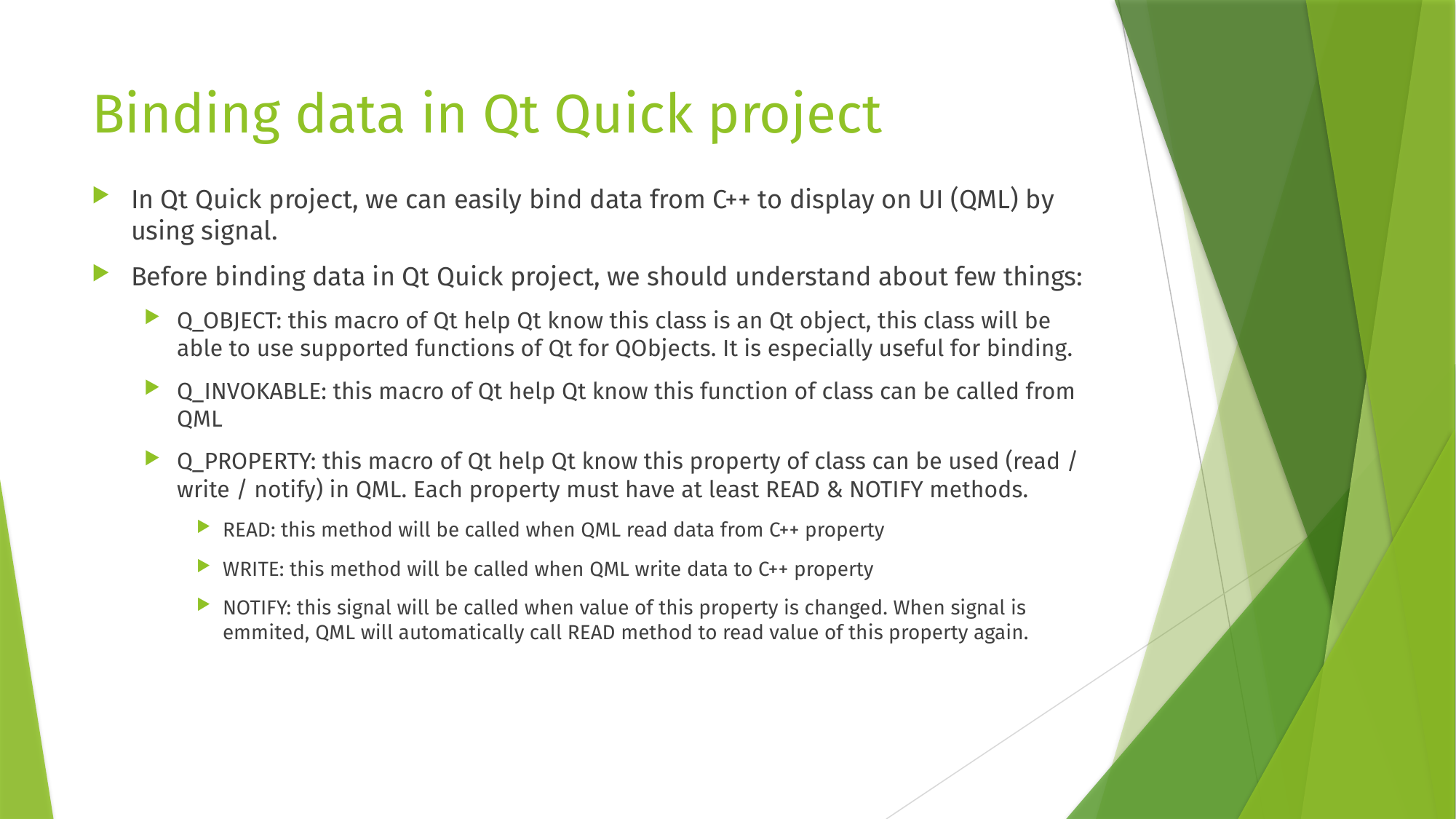

Binding data in Qt Quick project
In Qt Quick project, we can easily bind data from C++ to display on UI (QML) by using signal.
Before binding data in Qt Quick project, we should understand about few things:
Q_OBJECT: this macro of Qt help Qt know this class is an Qt object, this class will be able to use supported functions of Qt for QObjects. It is especially useful for binding.
Q_INVOKABLE: this macro of Qt help Qt know this function of class can be called from QML
Q_PROPERTY: this macro of Qt help Qt know this property of class can be used (read / write / notify) in QML. Each property must have at least READ & NOTIFY methods.
READ: this method will be called when QML read data from C++ property
WRITE: this method will be called when QML write data to C++ property
NOTIFY: this signal will be called when value of this property is changed. When signal is emmited, QML will automatically call READ method to read value of this property again.